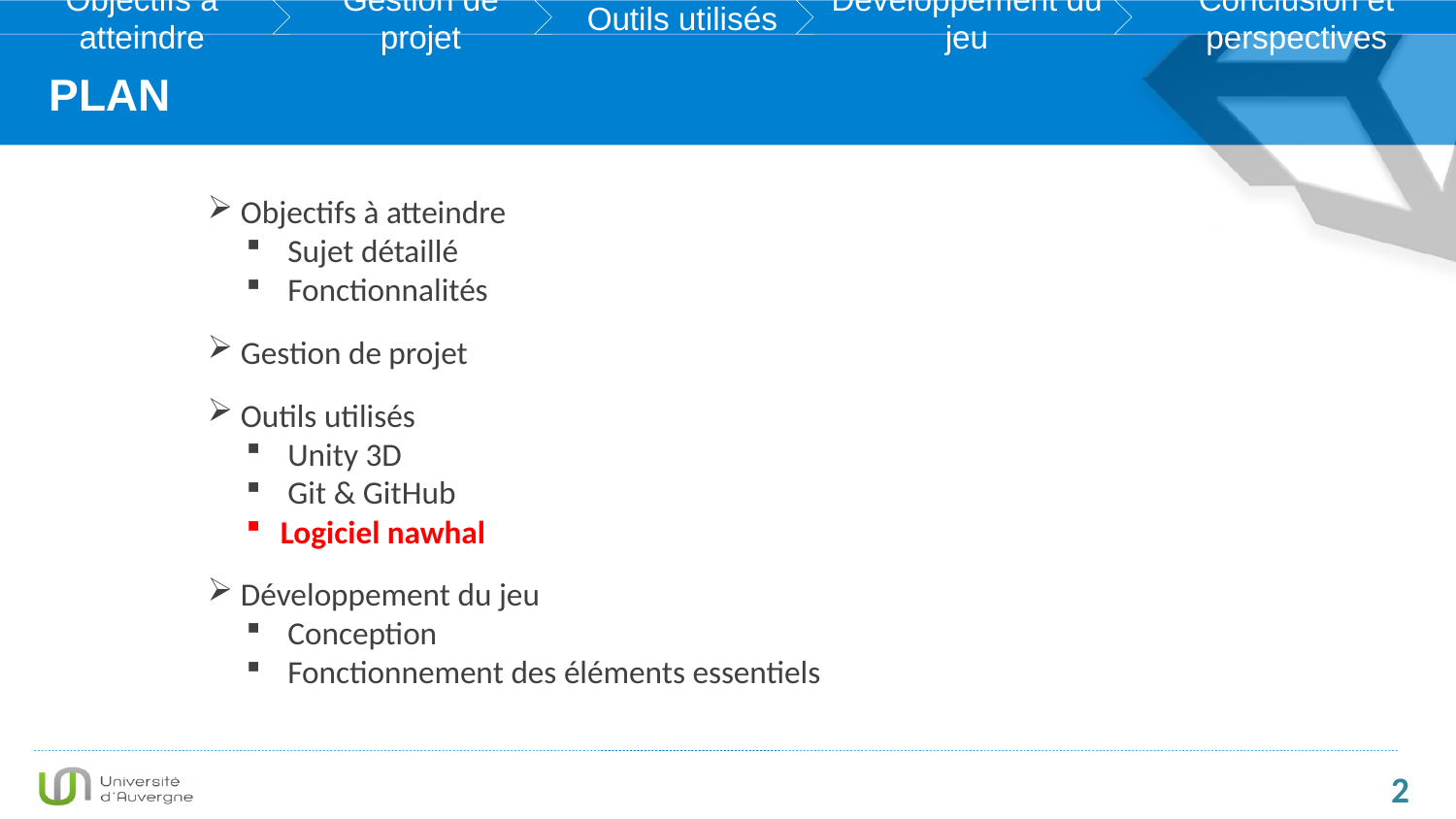

PLAN
 Objectifs à atteindre
 Sujet détaillé
 Fonctionnalités

 Gestion de projet

 Outils utilisés
 Unity 3D
 Git & GitHub
Logiciel nawhal

 Développement du jeu
 Conception
 Fonctionnement des éléments essentiels